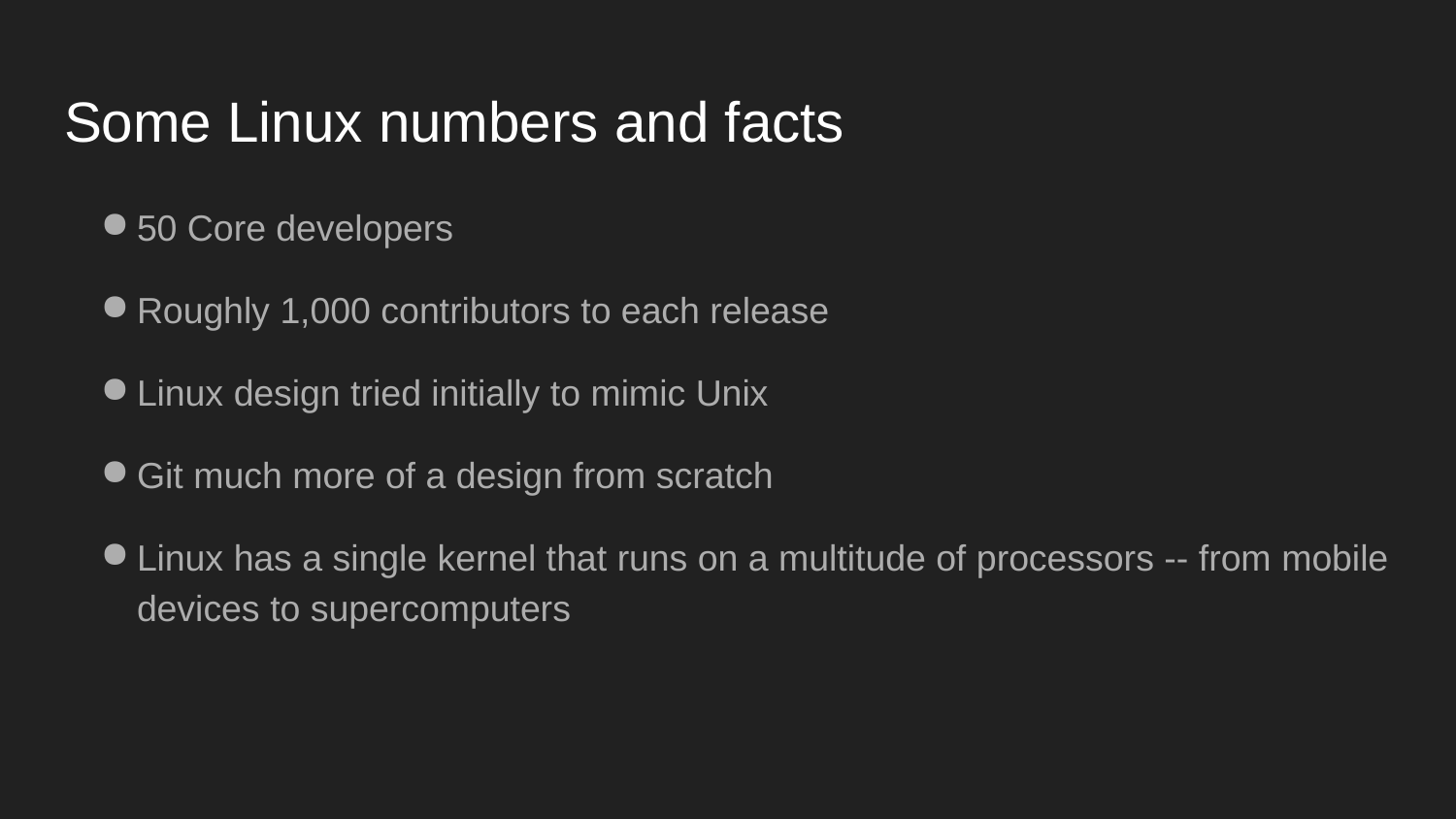

# Some Linux numbers and facts
50 Core developers
Roughly 1,000 contributors to each release
Linux design tried initially to mimic Unix
Git much more of a design from scratch
Linux has a single kernel that runs on a multitude of processors -- from mobile devices to supercomputers